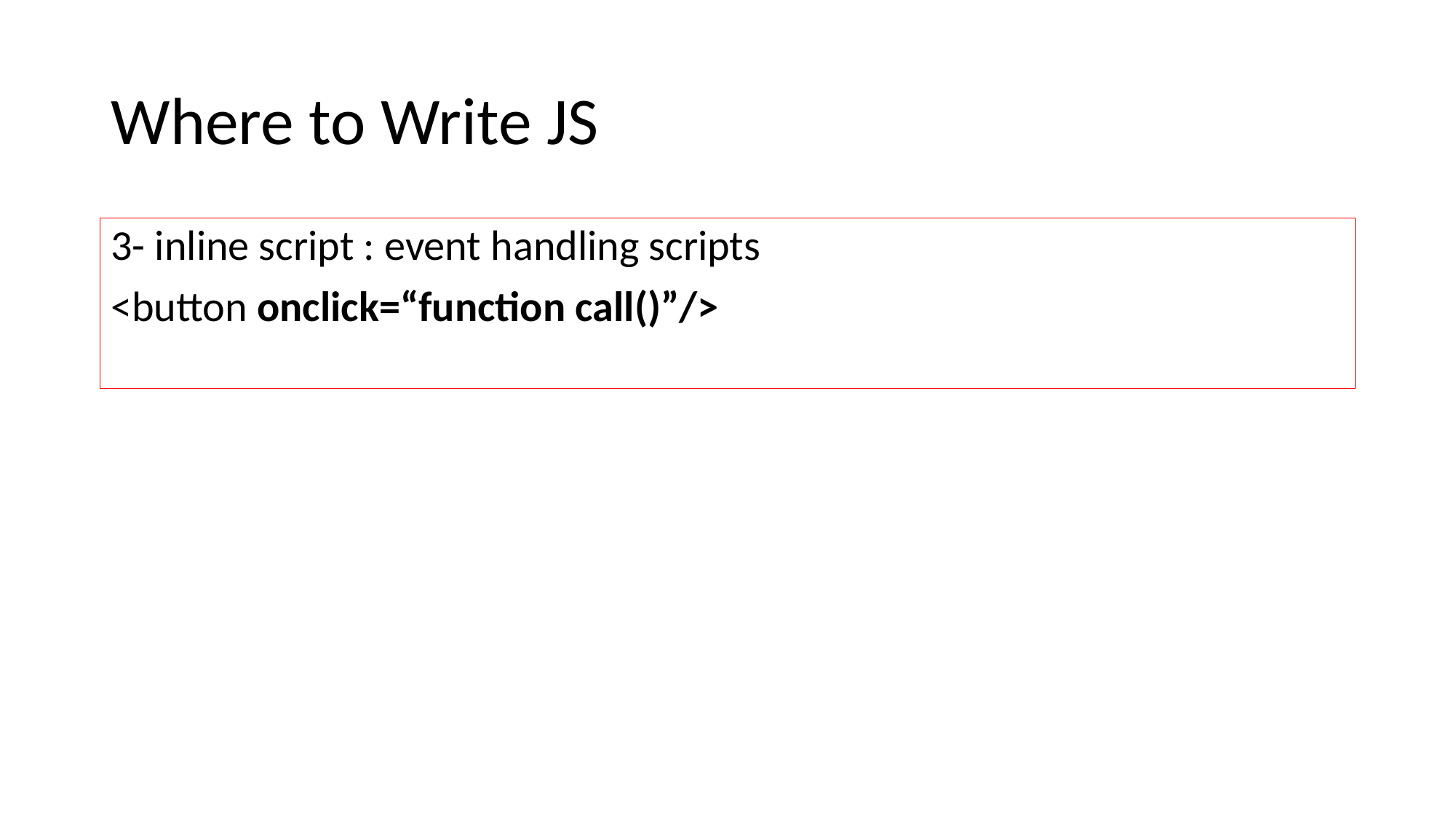

# Where to Write JS
3- inline script : event handling scripts
<button onclick=“function call()”/>